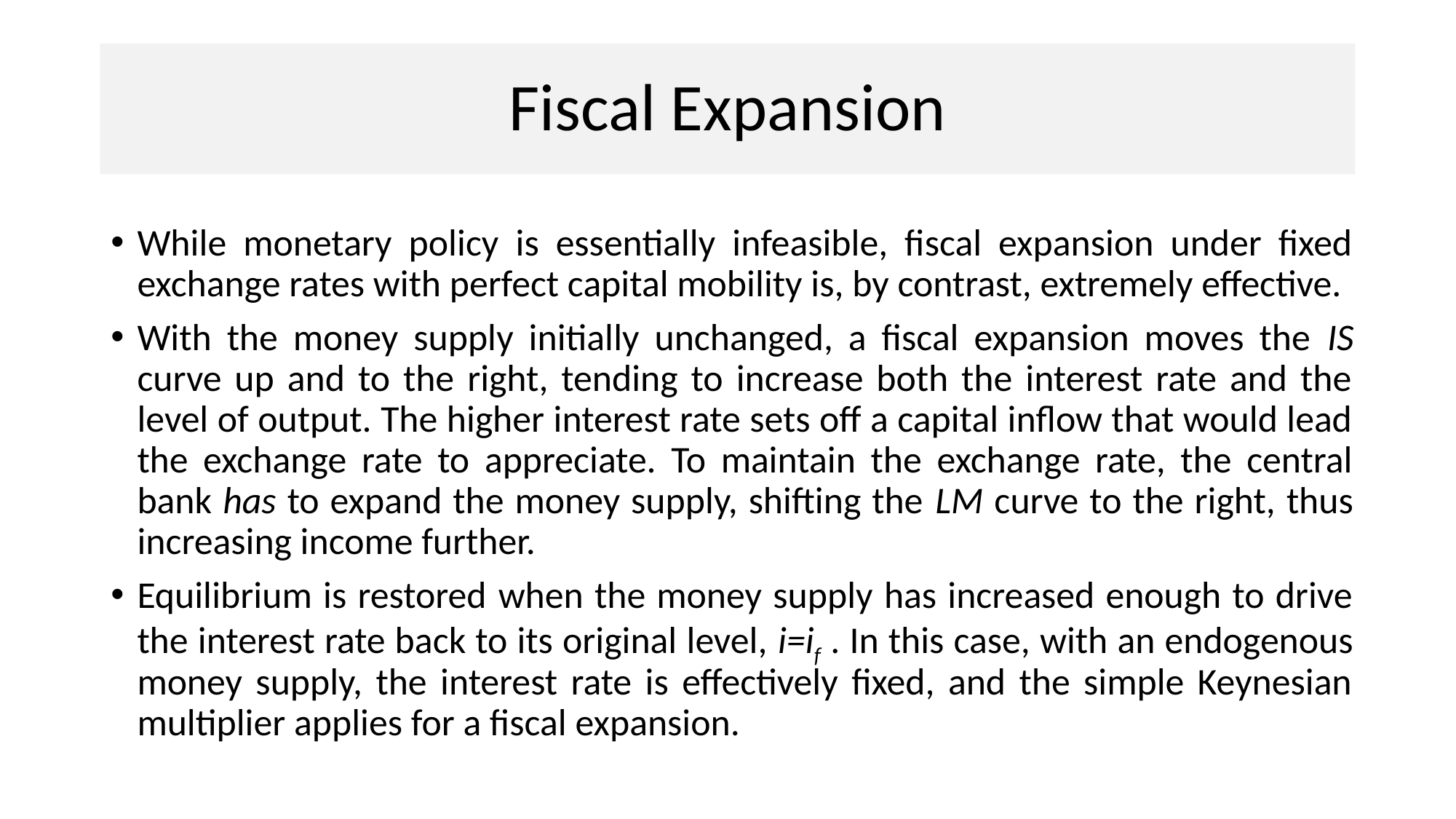

# Fiscal Expansion
While monetary policy is essentially infeasible, fiscal expansion under fixed exchange rates with perfect capital mobility is, by contrast, extremely effective.
With the money supply initially unchanged, a fiscal expansion moves the IS curve up and to the right, tending to increase both the interest rate and the level of output. The higher interest rate sets off a capital inflow that would lead the exchange rate to appreciate. To maintain the exchange rate, the central bank has to expand the money supply, shifting the LM curve to the right, thus increasing income further.
Equilibrium is restored when the money supply has increased enough to drive the interest rate back to its original level, i=if . In this case, with an endogenous money supply, the interest rate is effectively fixed, and the simple Keynesian multiplier applies for a fiscal expansion.